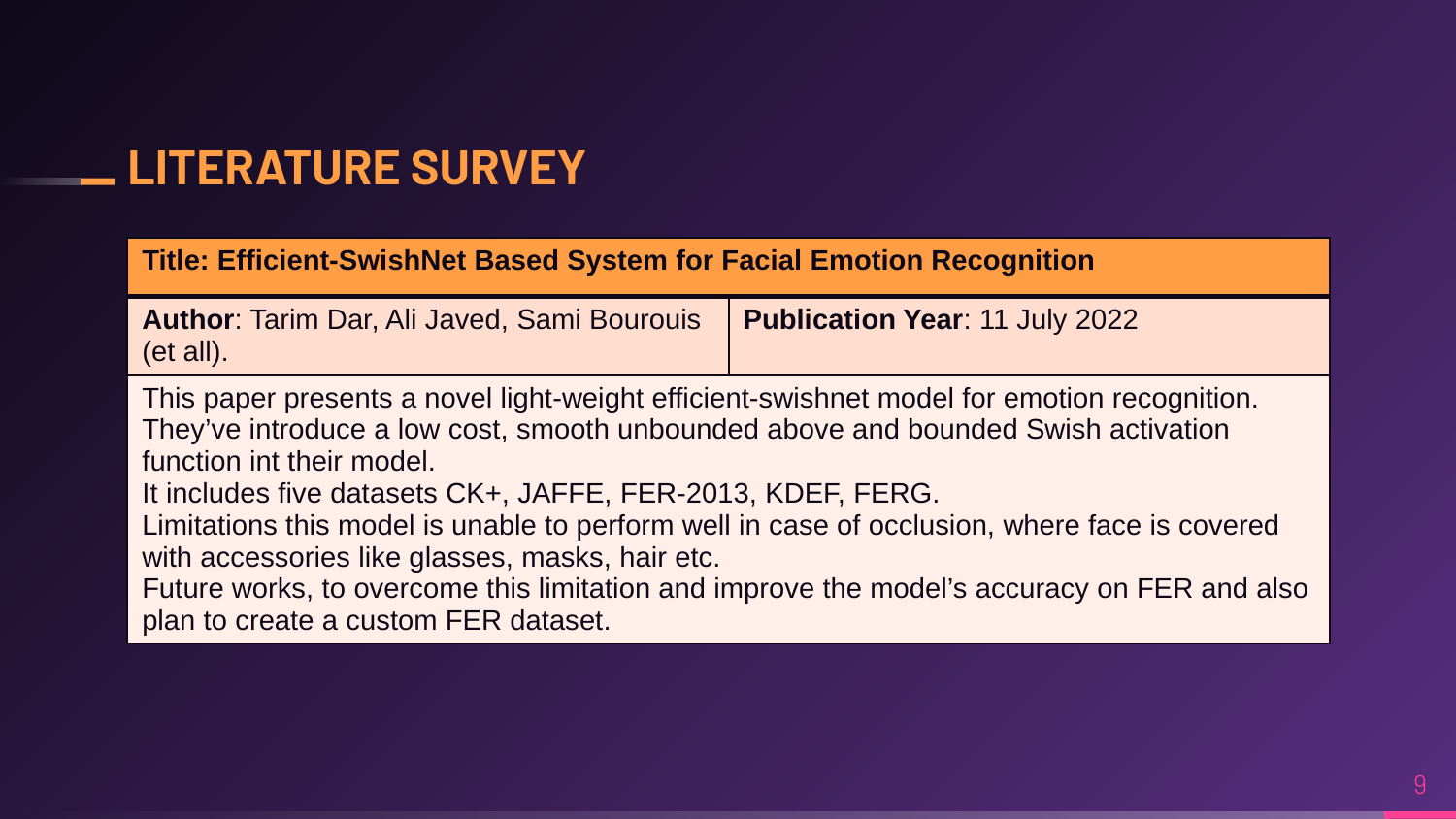

# LITERATURE SURVEY
| Title: Efficient-SwishNet Based System for Facial Emotion Recognition |  |
| --- | --- |
| Author: Tarim Dar, Ali Javed, Sami Bourouis (et all). | Publication Year: 11 July 2022 |
| This paper presents a novel light-weight efficient-swishnet model for emotion recognition. They’ve introduce a low cost, smooth unbounded above and bounded Swish activation function int their model. It includes five datasets CK+, JAFFE, FER-2013, KDEF, FERG. Limitations this model is unable to perform well in case of occlusion, where face is covered with accessories like glasses, masks, hair etc. Future works, to overcome this limitation and improve the model’s accuracy on FER and also plan to create a custom FER dataset. |  |
9
9